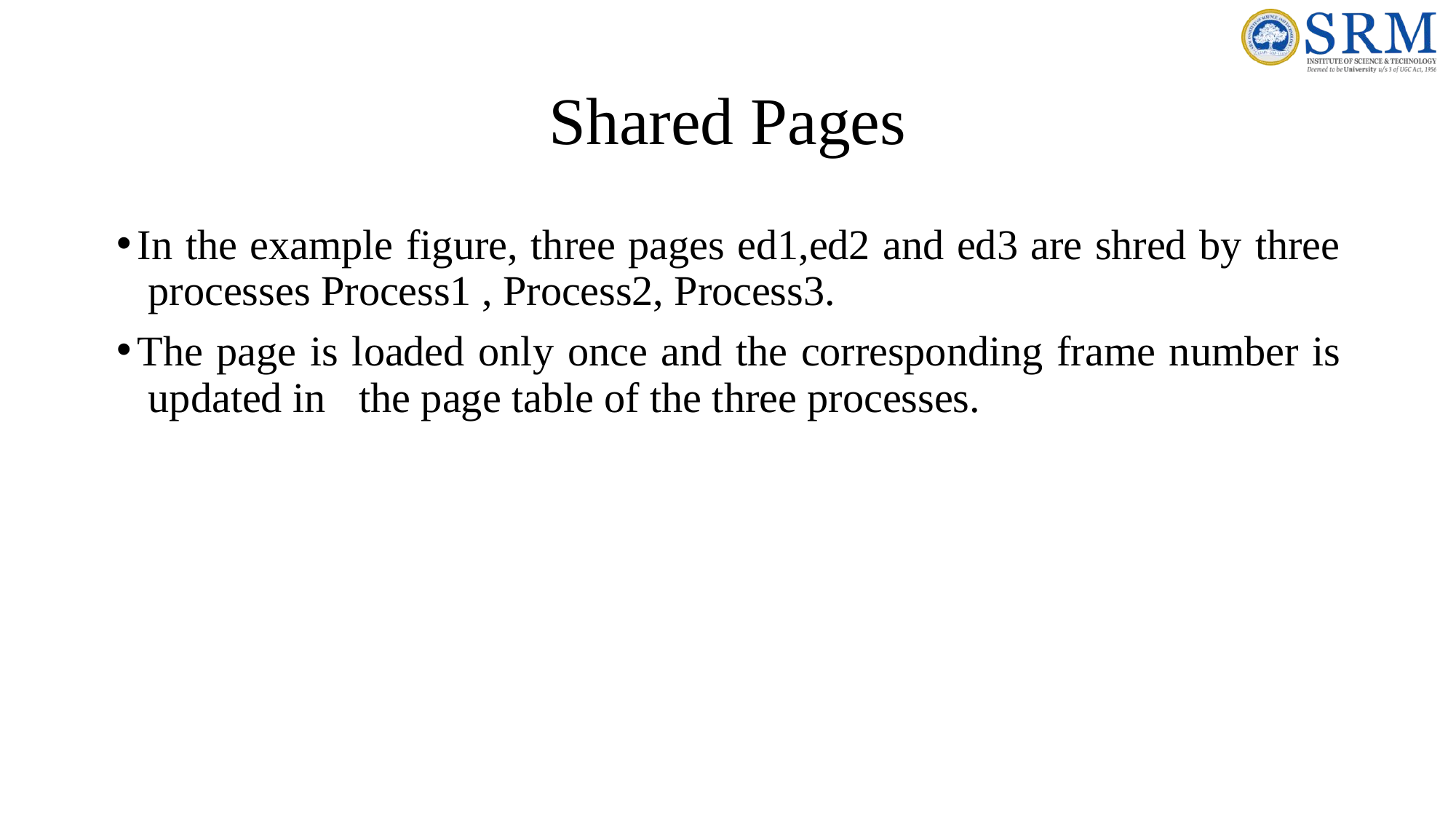

# Shared Pages
In the example figure, three pages ed1,ed2 and ed3 are shred by three  processes Process1 , Process2, Process3.
The page is loaded only once and the corresponding frame number is  updated in	the page table of the three processes.